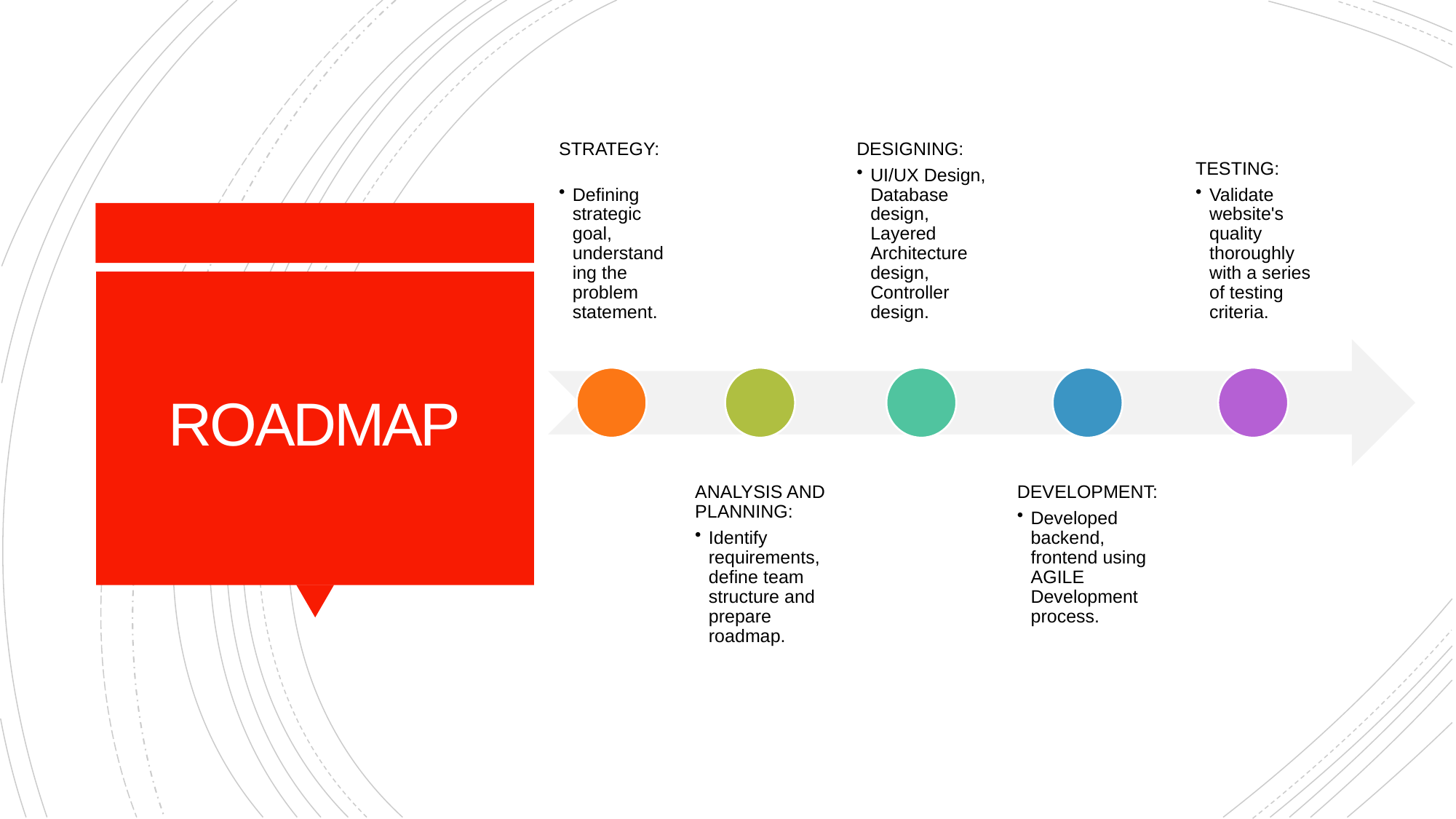

STRATEGY:
Defining strategic goal, understanding the problem statement.
ANALYSIS AND PLANNING:
Identify requirements, define team structure and prepare roadmap.
DESIGNING:
UI/UX Design, Database design, Layered Architecture design, Controller design.
DEVELOPMENT:
Developed backend, frontend using AGILE Development process.
TESTING:
Validate website's quality thoroughly with a series of testing criteria.
# ROADMAP